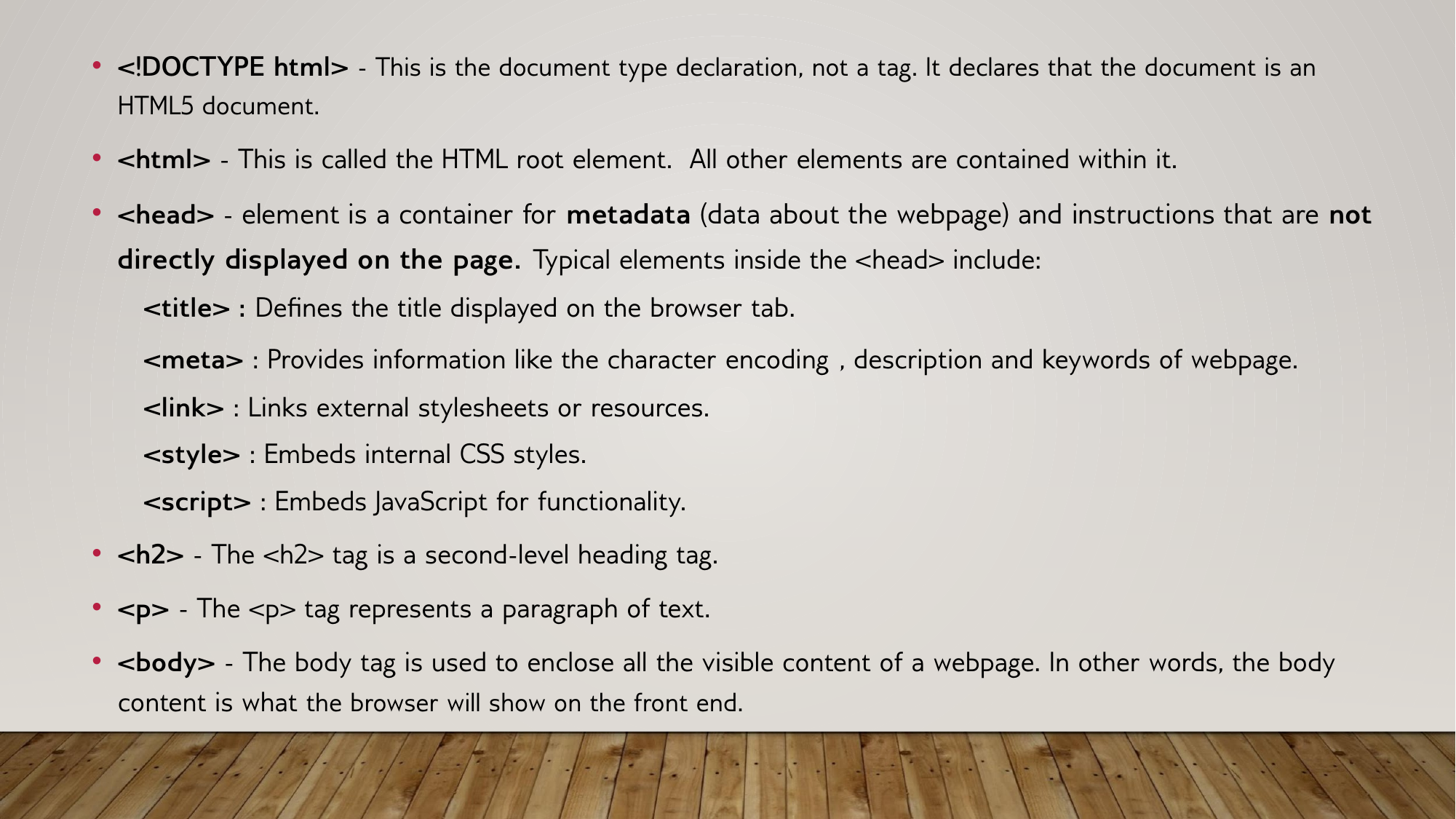

<!DOCTYPE html> - This is the document type declaration, not a tag. It declares that the document is an HTML5 document.
<html> - This is called the HTML root element.  All other elements are contained within it.
<head> - element is a container for metadata (data about the webpage) and instructions that are not directly displayed on the page. Typical elements inside the <head> include:
<title> : Defines the title displayed on the browser tab.
<meta> : Provides information like the character encoding , description and keywords of webpage.
<link> : Links external stylesheets or resources.
<style> : Embeds internal CSS styles.
<script> : Embeds JavaScript for functionality.
<h2> - The <h2> tag is a second-level heading tag.
<p> - The <p> tag represents a paragraph of text.
<body> - The body tag is used to enclose all the visible content of a webpage. In other words, the body content is what the browser will show on the front end.